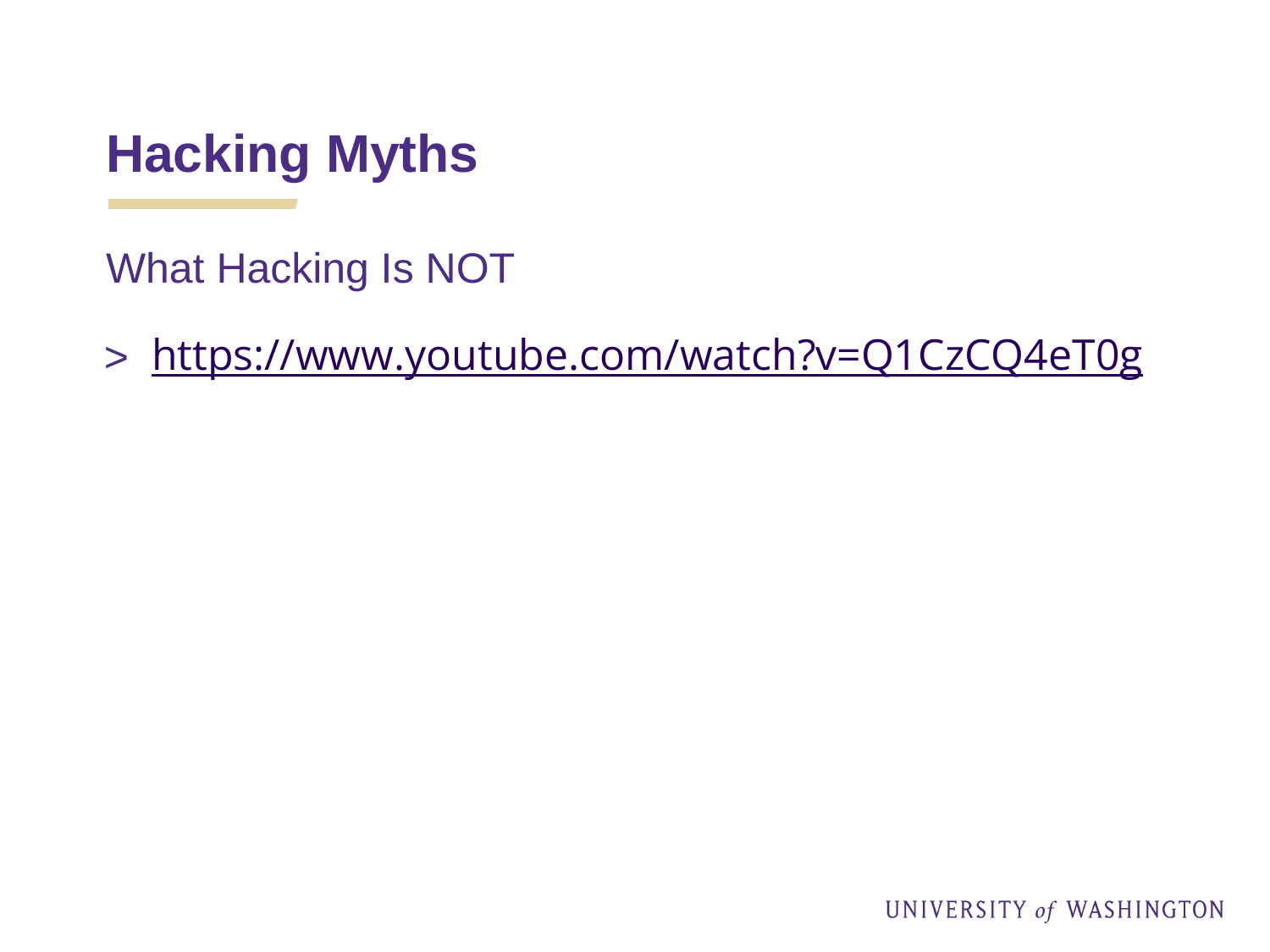

# Hacking Myths
What Hacking Is NOT
https://www.youtube.com/watch?v=Q1CzCQ4eT0g